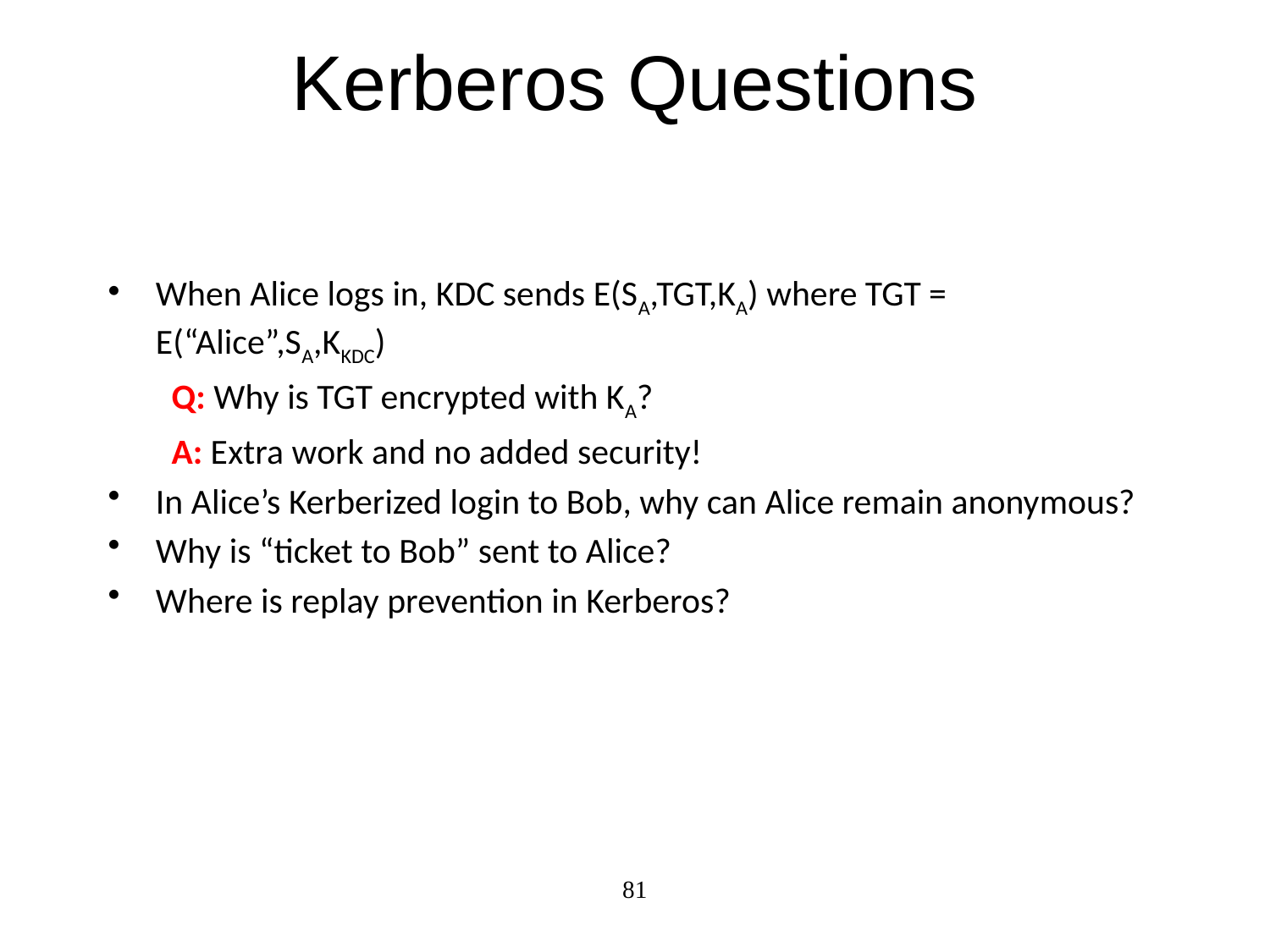

# Kerberos Questions
When Alice logs in, KDC sends E(SA,TGT,KA) where TGT = E(“Alice”,SA,KKDC)
Q: Why is TGT encrypted with KA?
A: Extra work and no added security!
In Alice’s Kerberized login to Bob, why can Alice remain anonymous?
Why is “ticket to Bob” sent to Alice?
Where is replay prevention in Kerberos?
81